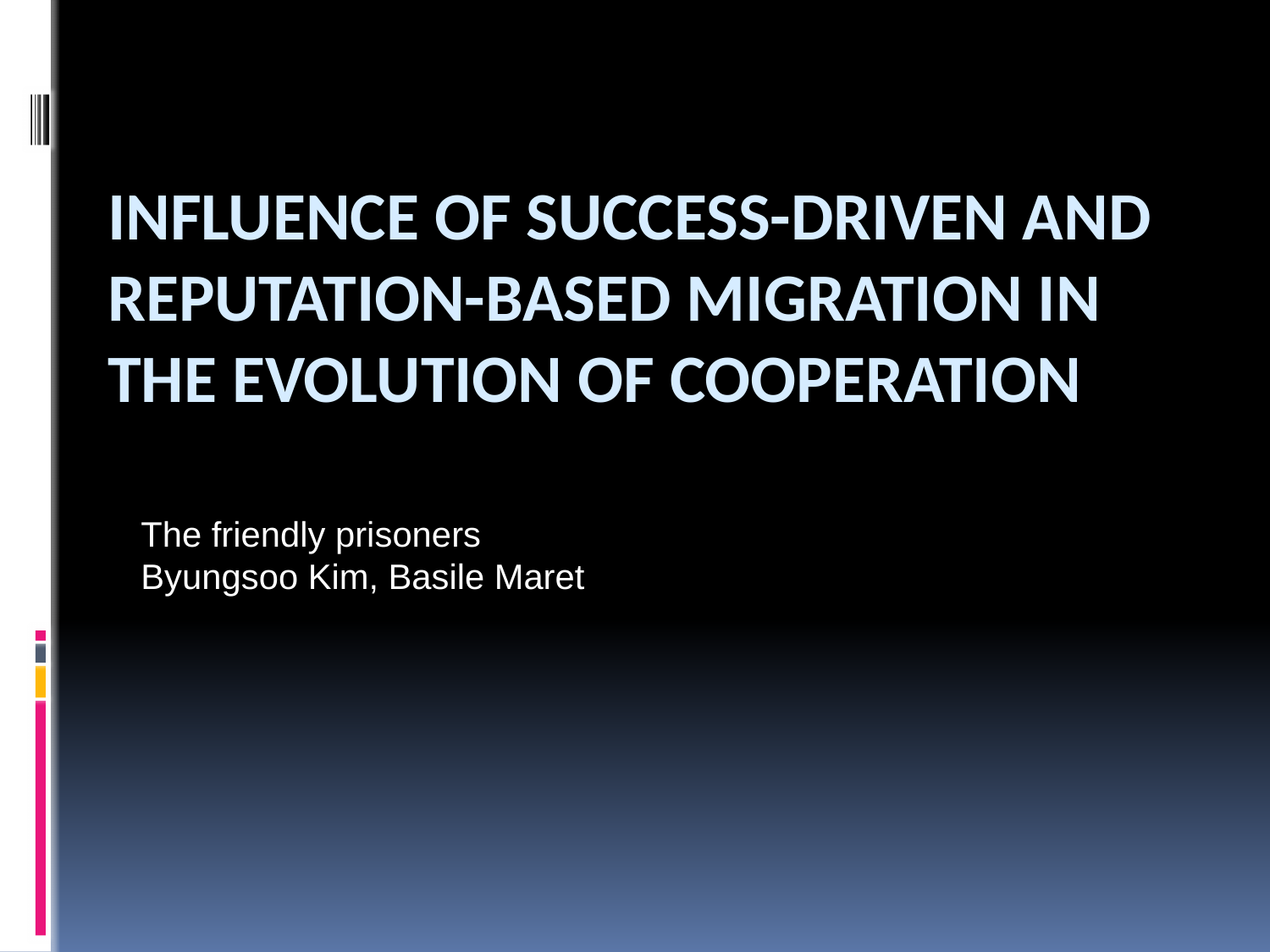

# Influence of success-driven and reputation-based migration in the evolution of cooperation
The friendly prisoners
Byungsoo Kim, Basile Maret